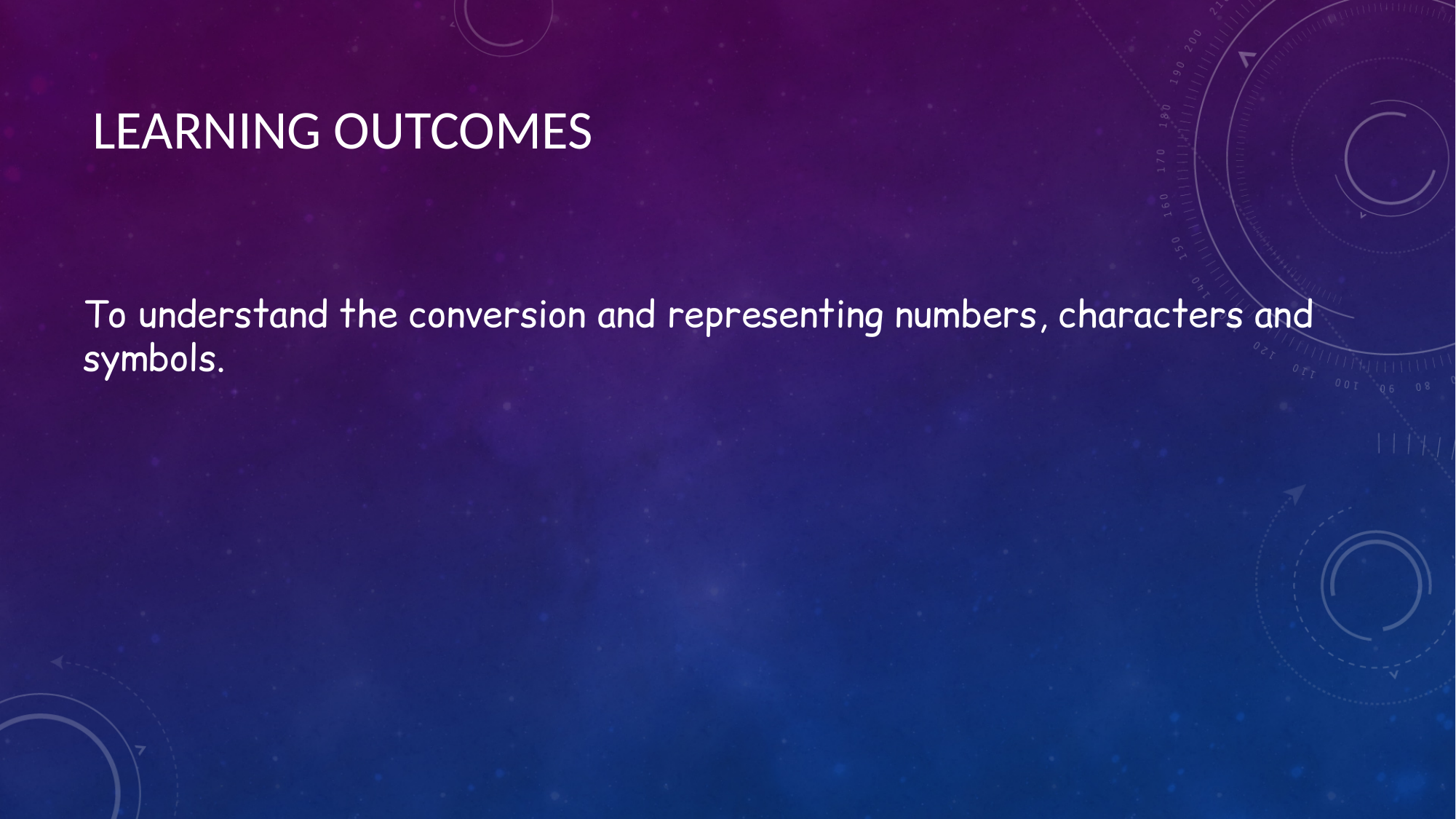

# LEARNING OUTCOMES
To understand the conversion and representing numbers, characters and symbols.